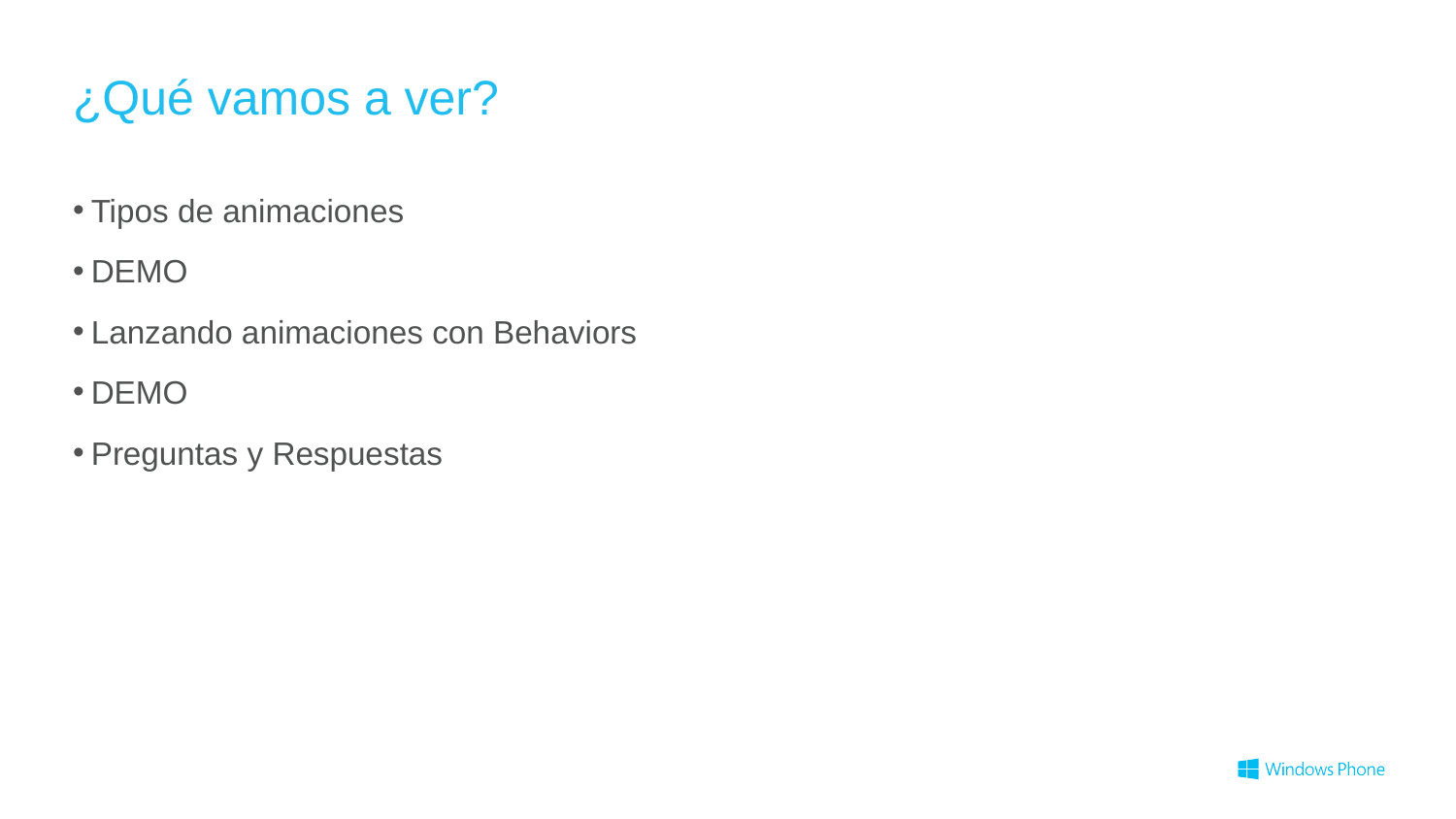

# ¿Qué vamos a ver?
Tipos de animaciones
DEMO
Lanzando animaciones con Behaviors
DEMO
Preguntas y Respuestas